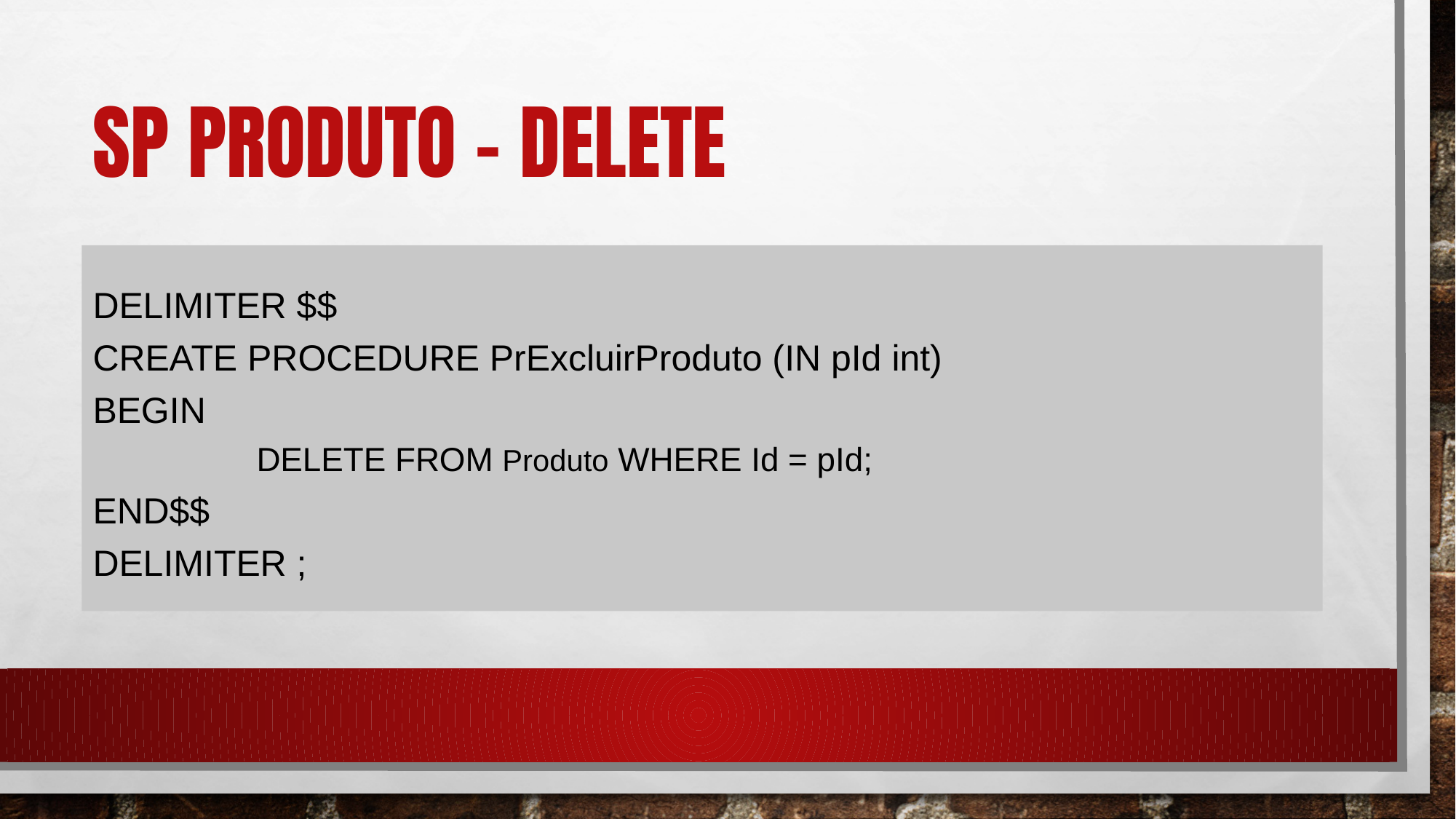

# SP produto – DELETE

DELIMITER $$
CREATE PROCEDURE PrExcluirProduto (IN pId int)
BEGIN
	DELETE FROM Produto WHERE Id = pId;
END$$
DELIMITER ;